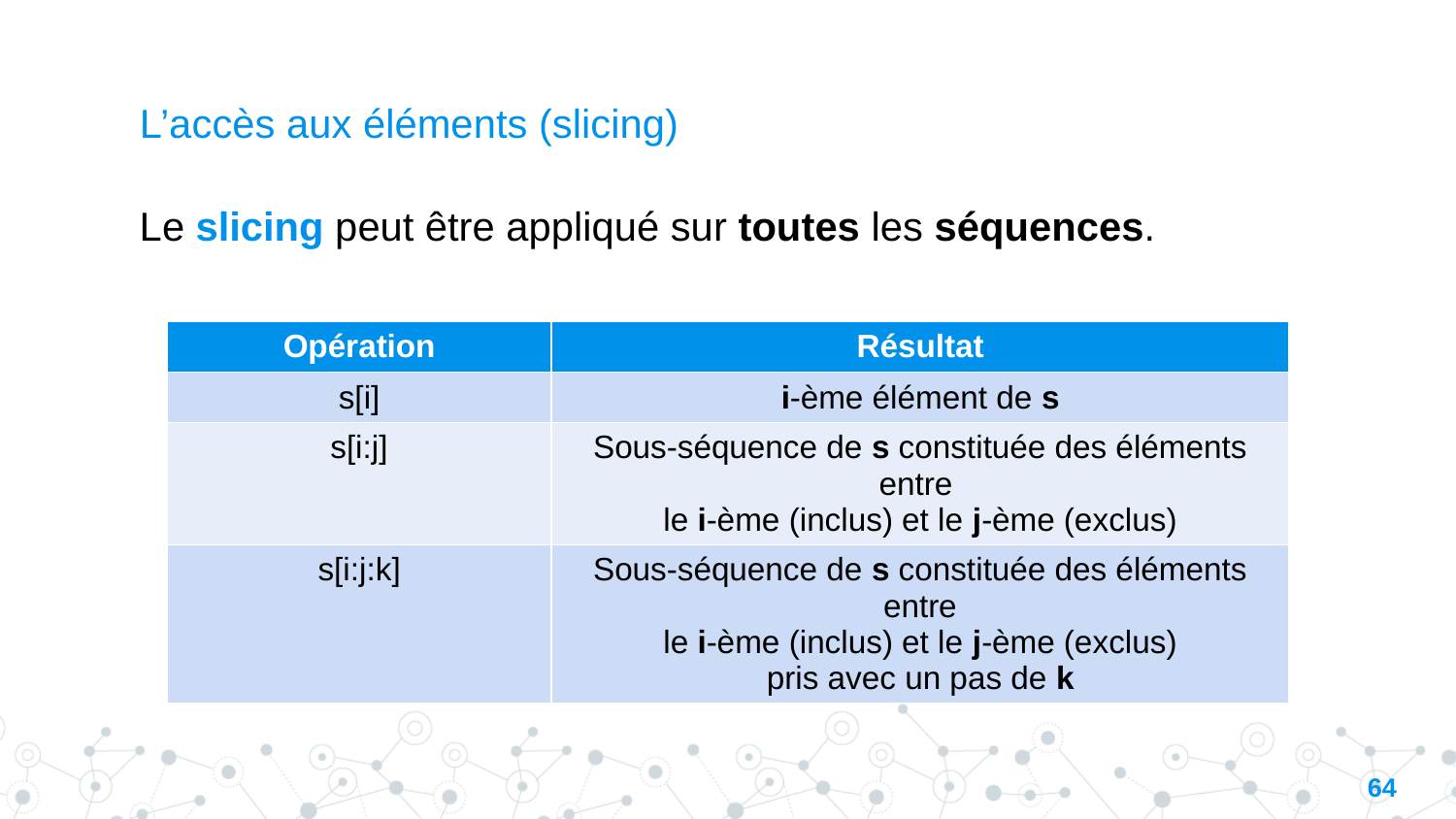

# L’accès aux éléments (slicing)
Le slicing peut être appliqué sur toutes les séquences.
| Opération | Résultat |
| --- | --- |
| s[i] | i-ème élément de s |
| s[i:j] | Sous-séquence de s constituée des éléments entre le i-ème (inclus) et le j-ème (exclus) |
| s[i:j:k] | Sous-séquence de s constituée des éléments entre le i-ème (inclus) et le j-ème (exclus) pris avec un pas de k |
64